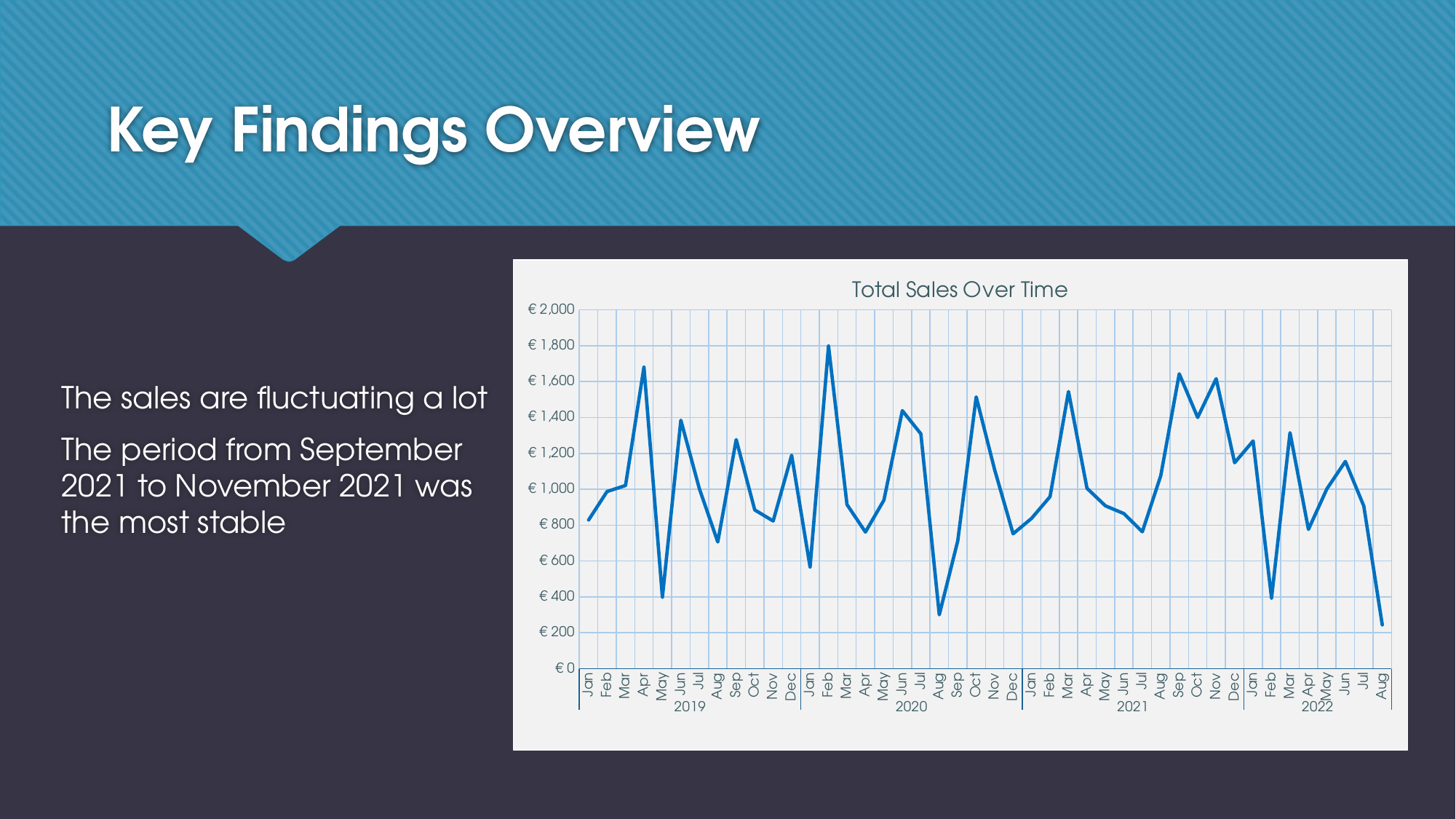

# Key Findings Overview

### Chart: Total Sales Over Time

| Category | Total |
|---|---|
| Jan | 828.9849999999999 |
| Feb | 987.405 |
| Mar | 1021.1399999999998 |
| Apr | 1680.7499999999998 |
| May | 398.565 |
| Jun | 1384.6799999999998 |
| Jul | 1004.135 |
| Aug | 706.345 |
| Sep | 1277.0199999999998 |
| Oct | 884.9699999999999 |
| Nov | 823.3849999999999 |
| Dec | 1189.7849999999999 |
| Jan | 566.9499999999999 |
| Feb | 1798.3399999999997 |
| Mar | 914.7899999999998 |
| Apr | 761.8099999999998 |
| May | 939.3550000000001 |
| Jun | 1438.4399999999998 |
| Jul | 1308.945 |
| Aug | 300.4 |
| Sep | 713.05 |
| Oct | 1514.705 |
| Nov | 1108.865 |
| Dec | 751.8949999999998 |
| Jan | 837.685 |
| Feb | 958.8299999999998 |
| Mar | 1544.64 |
| Apr | 1005.5849999999998 |
| May | 907.69 |
| Jun | 864.5299999999999 |
| Jul | 763.1049999999999 |
| Aug | 1075.91 |
| Sep | 1643.5749999999998 |
| Oct | 1400.3999999999996 |
| Nov | 1616.1799999999998 |
| Dec | 1147.98 |
| Jan | 1269.4149999999995 |
| Feb | 393.63 |
| Mar | 1315.205 |
| Apr | 776.4499999999999 |
| May | 1002.37 |
| Jun | 1155.3899999999996 |
| Jul | 906.73 |
| Aug | 244.24499999999998 |
The sales are fluctuating a lot
The period from September 2021 to November 2021 was the most stable